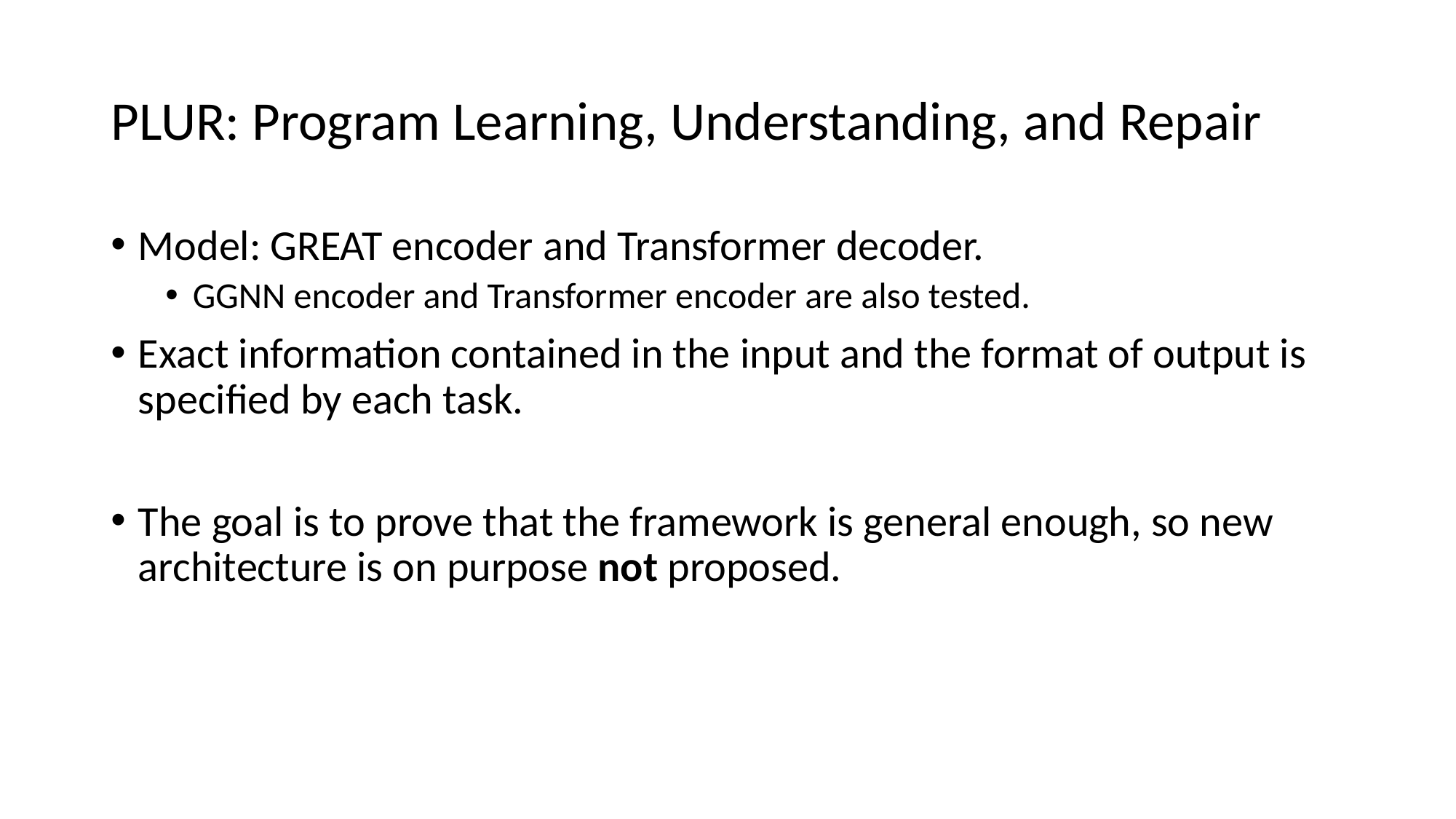

# PLUR: Program Learning, Understanding, and Repair
Model: GREAT encoder and Transformer decoder.
GGNN encoder and Transformer encoder are also tested.
Exact information contained in the input and the format of output is specified by each task.

The goal is to prove that the framework is general enough, so new architecture is on purpose not proposed.